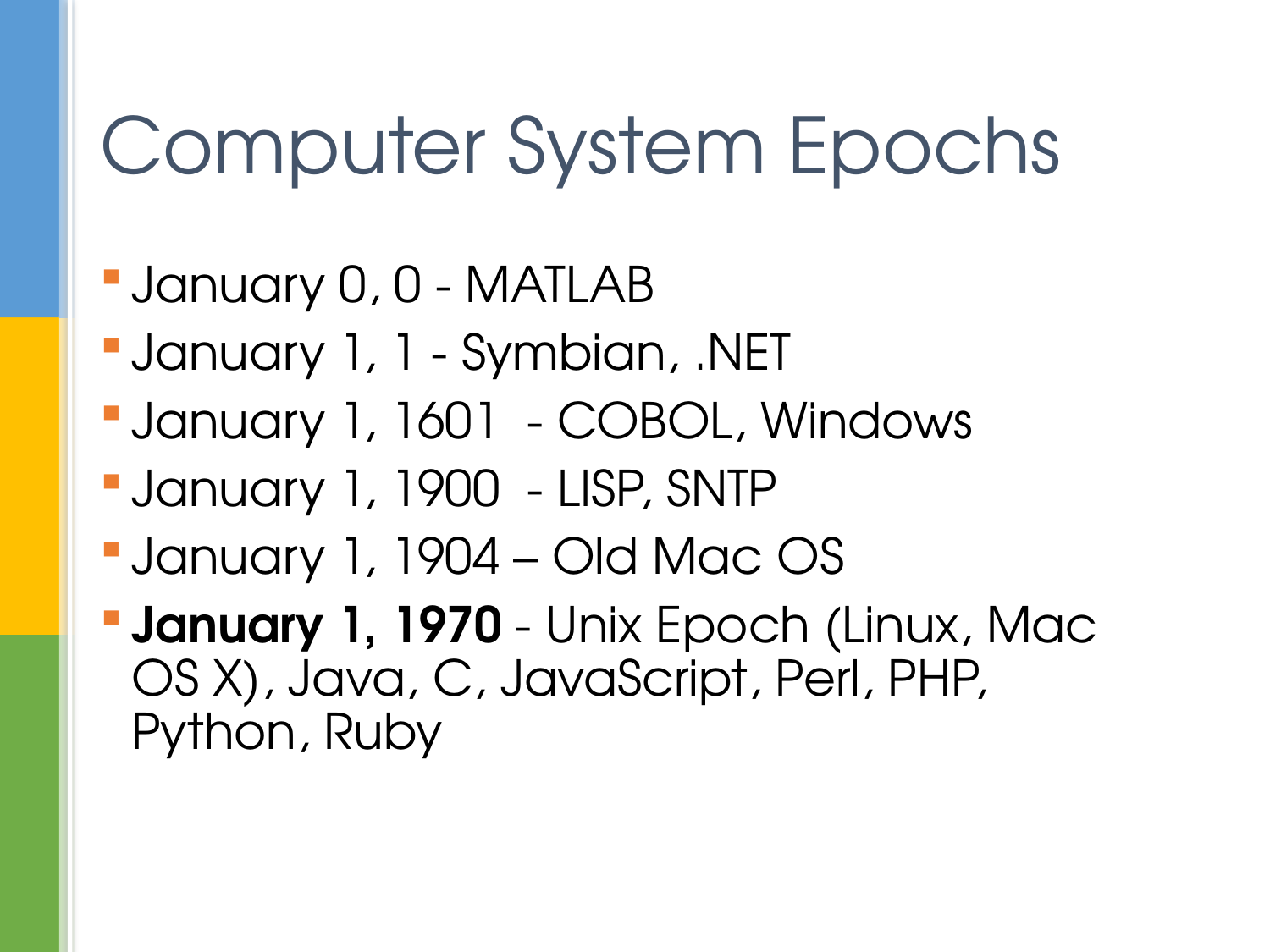

# Computer System Epochs
January 0, 0 - MATLAB
January 1, 1 - Symbian, .NET
January 1, 1601  - COBOL, Windows
January 1, 1900  - LISP, SNTP
January 1, 1904 – Old Mac OS
January 1, 1970 - Unix Epoch (Linux, Mac OS X), Java, C, JavaScript, Perl, PHP, Python, Ruby